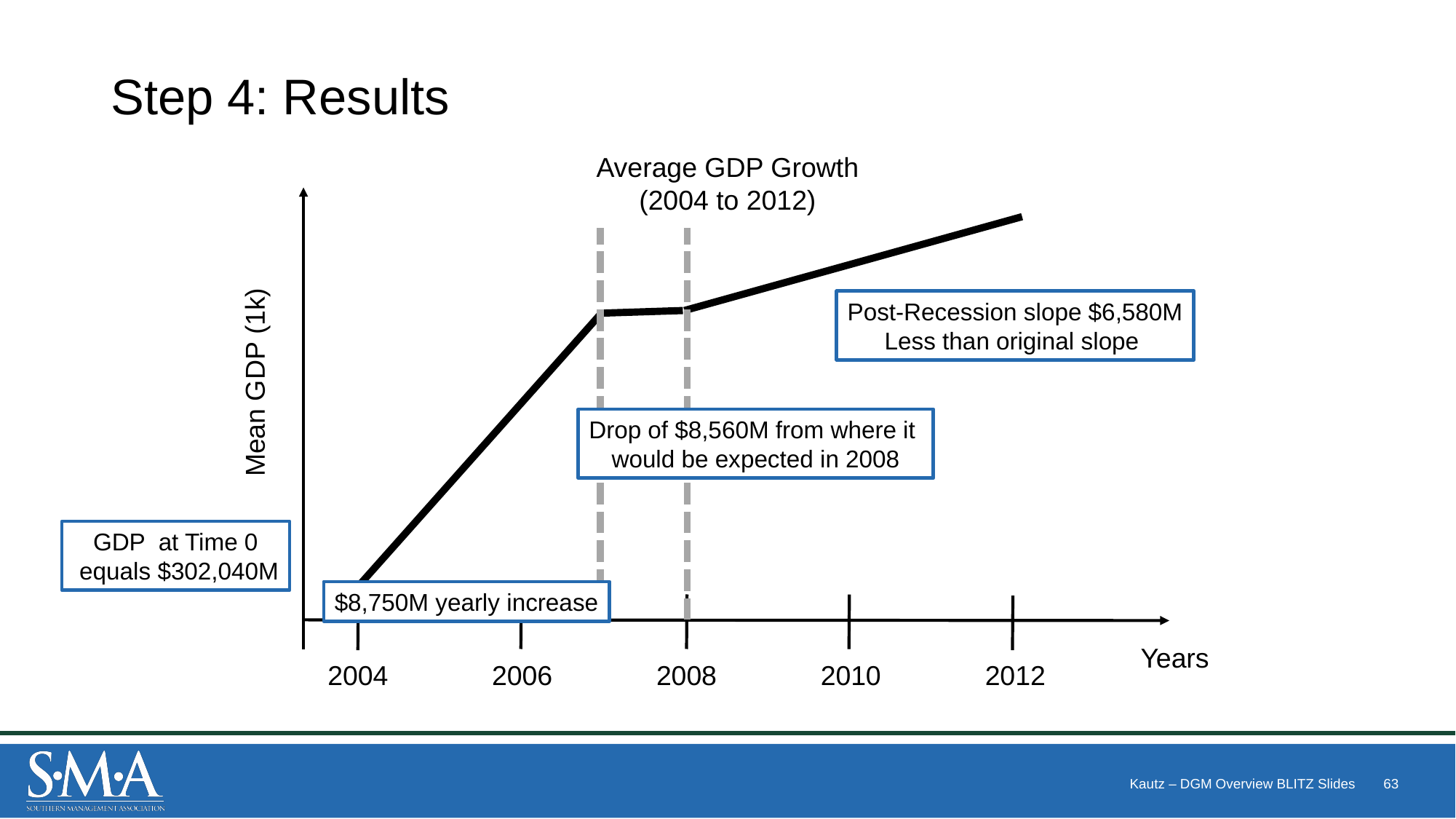

# Step 4: Results
Average GDP Growth (2004 to 2012)
Mean GDP (1k)
Years
2004
2006
2008
2010
2012
Post-Recession slope $6,580M
Less than original slope
Drop of $8,560M from where it
would be expected in 2008
GDP  at Time 0
 equals $302,040M
$8,750M yearly increase
Kautz – DGM Overview BLITZ Slides
63